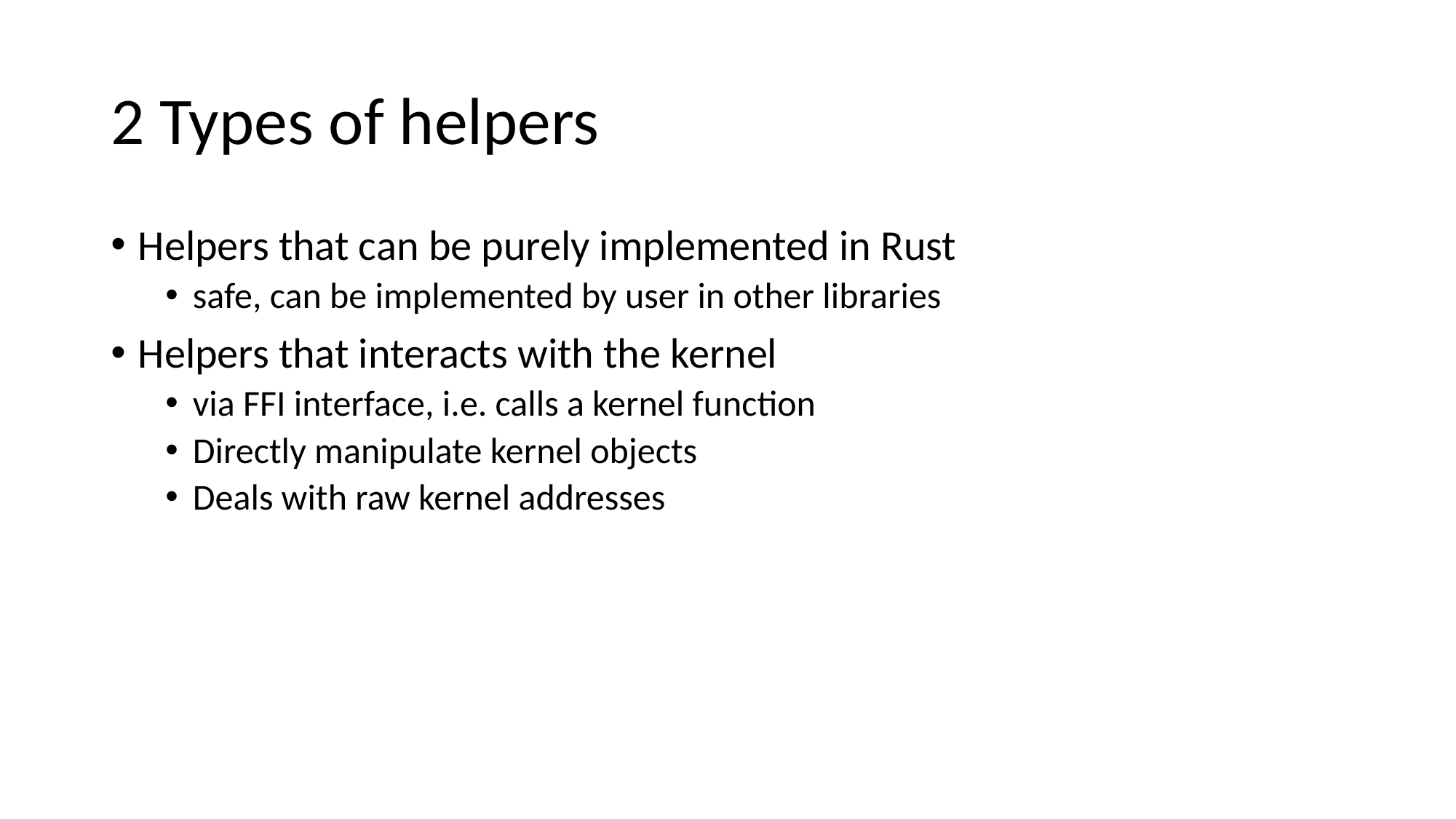

# 2 Types of helpers
Helpers that can be purely implemented in Rust
safe, can be implemented by user in other libraries
Helpers that interacts with the kernel
via FFI interface, i.e. calls a kernel function
Directly manipulate kernel objects
Deals with raw kernel addresses